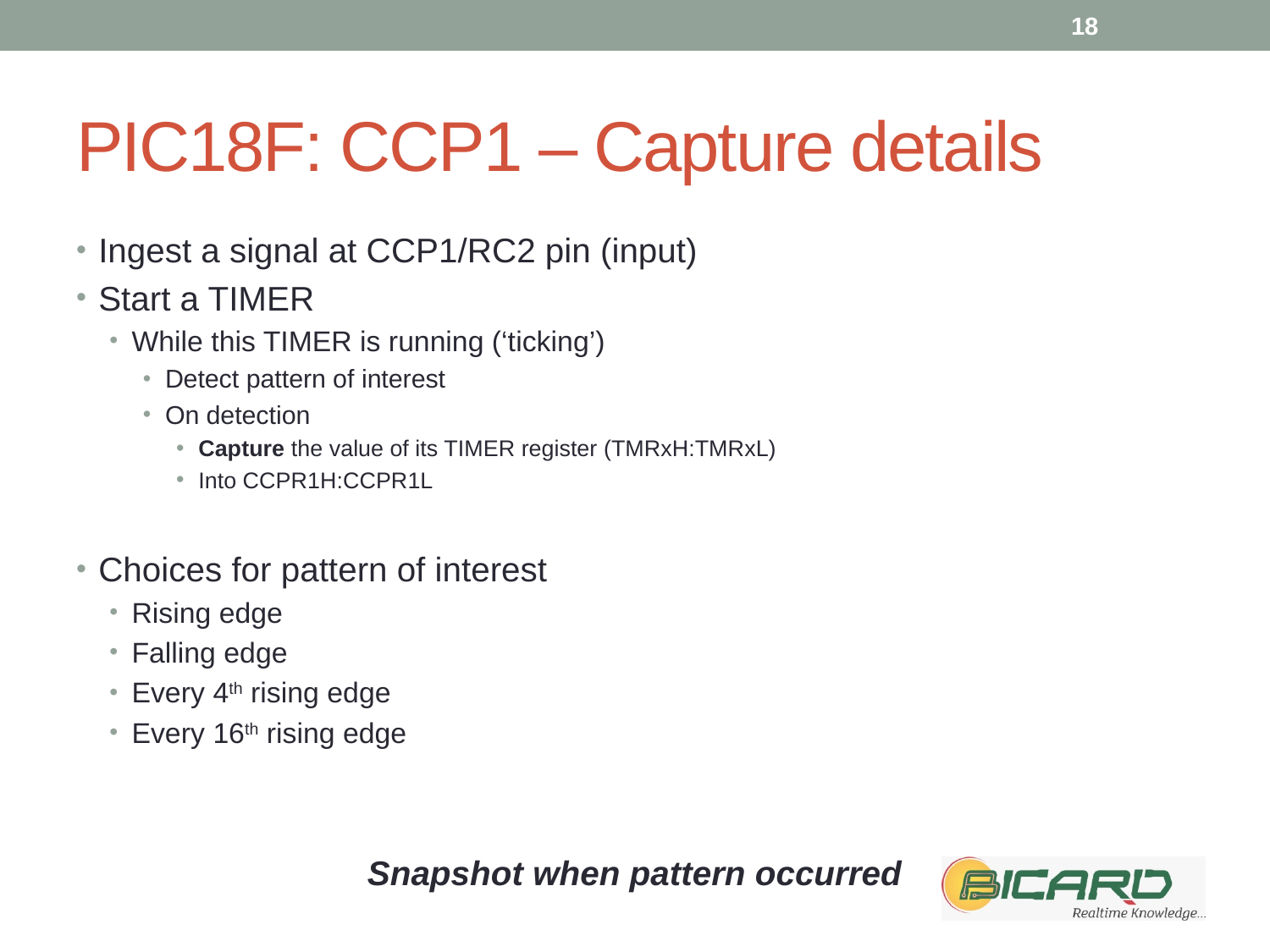

18
# PIC18F: CCP1 – Capture details
Ingest a signal at CCP1/RC2 pin (input)
Start a TIMER
While this TIMER is running (‘ticking’)
Detect pattern of interest
On detection
Capture the value of its TIMER register (TMRxH:TMRxL)
Into CCPR1H:CCPR1L

Choices for pattern of interest
Rising edge
Falling edge
Every 4th rising edge
Every 16th rising edge

Snapshot when pattern occurred